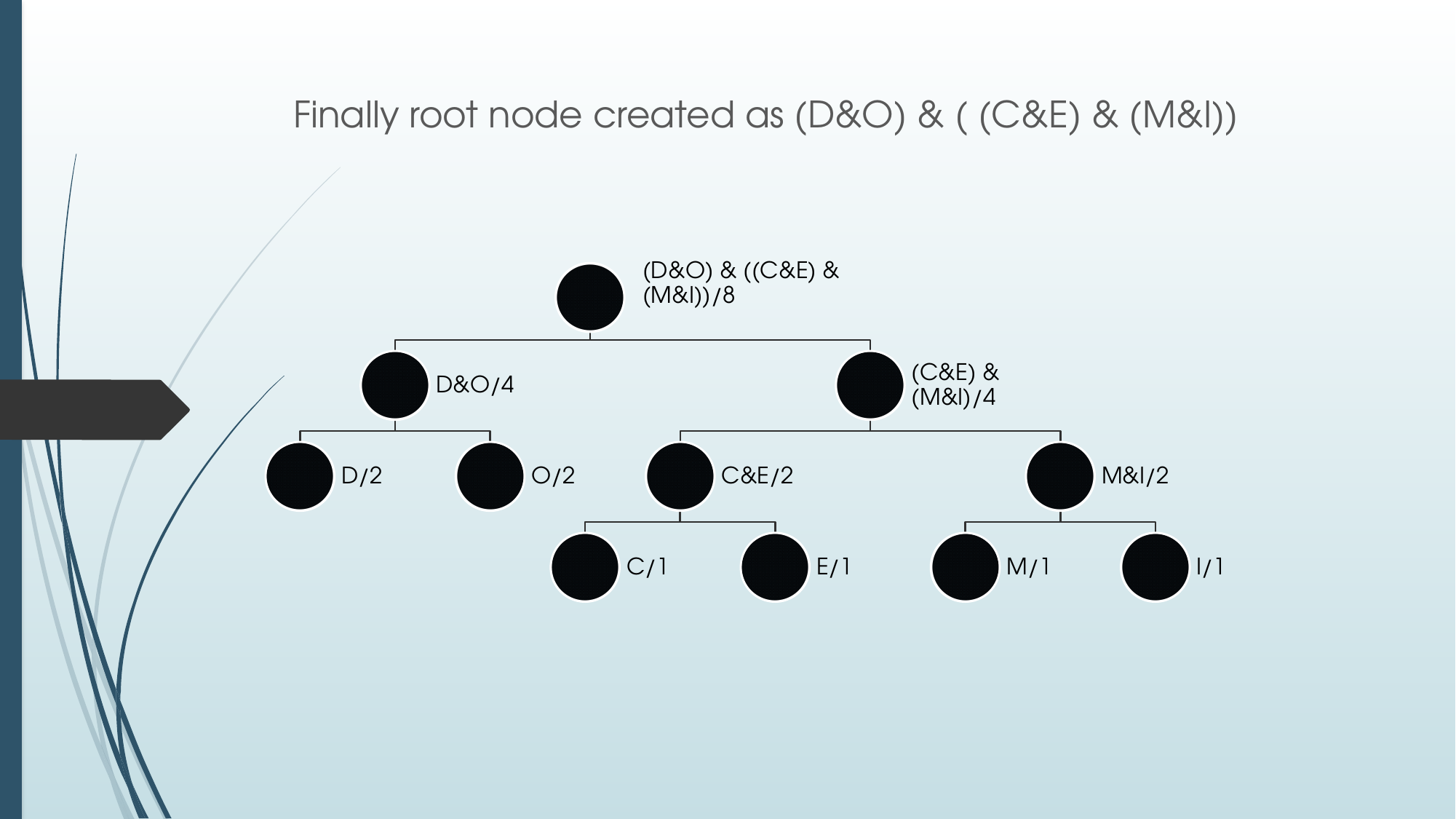

# Finally root node created as (D&O) & ( (C&E) & (M&I))
(D&O) & ((C&E) & (M&I))/8
D&O/4
D/2
O/2
(C&E) & (M&I)/4
C&E/2
C/1
E/1
M&I/2
M/1
I/1